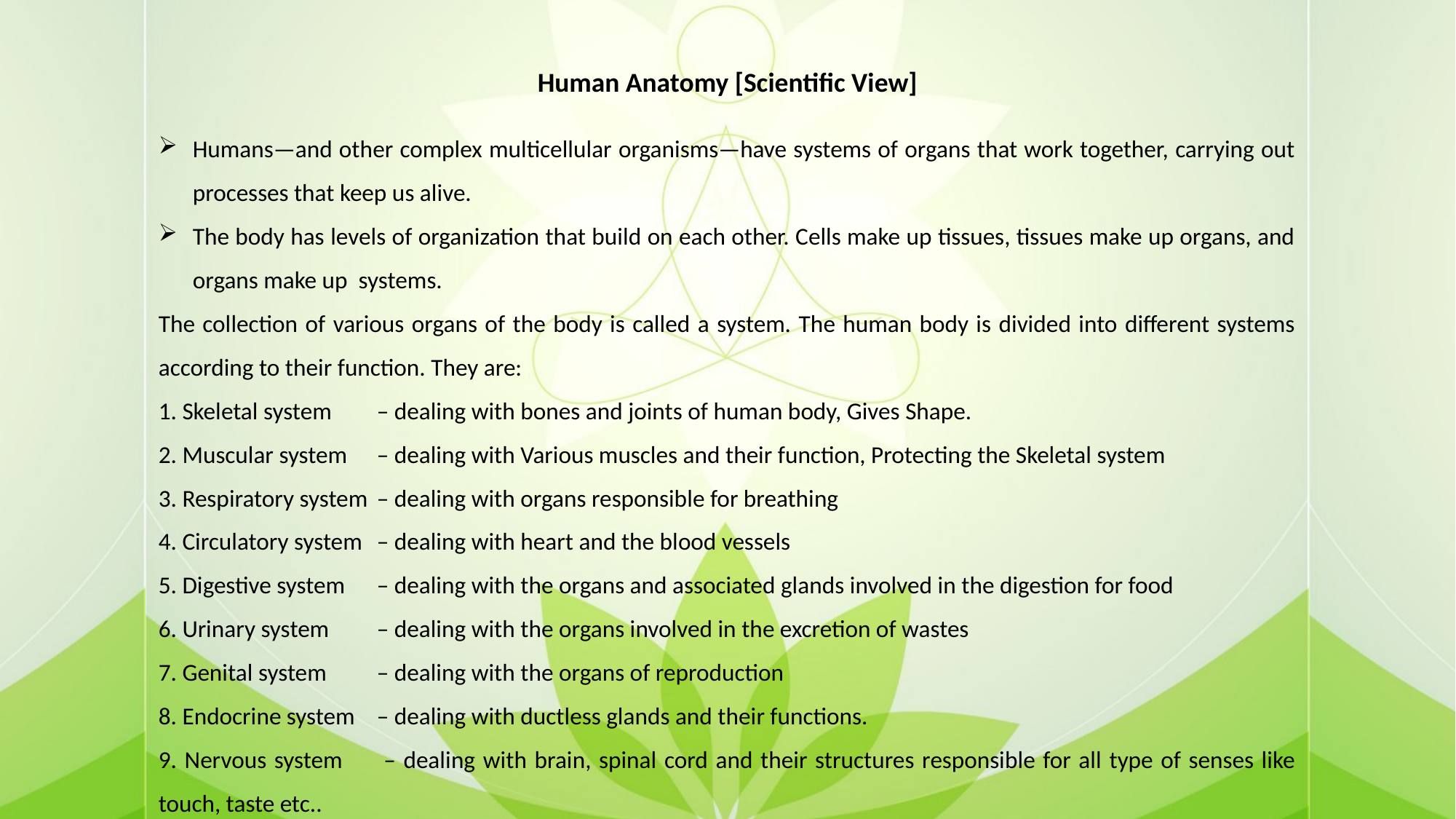

Human Anatomy [Scientific View]
Humans—and other complex multicellular organisms—have systems of organs that work together, carrying out processes that keep us alive.
The body has levels of organization that build on each other. Cells make up tissues, tissues make up organs, and organs make up  systems.
The collection of various organs of the body is called a system. The human body is divided into different systems according to their function. They are:
1. Skeletal system 	– dealing with bones and joints of human body, Gives Shape.
2. Muscular system 	– dealing with Various muscles and their function, Protecting the Skeletal system
3. Respiratory system	– dealing with organs responsible for breathing
4. Circulatory system 	– dealing with heart and the blood vessels
5. Digestive system 	– dealing with the organs and associated glands involved in the digestion for food
6. Urinary system 	– dealing with the organs involved in the excretion of wastes
7. Genital system 	– dealing with the organs of reproduction
8. Endocrine system 	– dealing with ductless glands and their functions.
9. Nervous system 	– dealing with brain, spinal cord and their structures responsible for all type of senses like touch, taste etc..